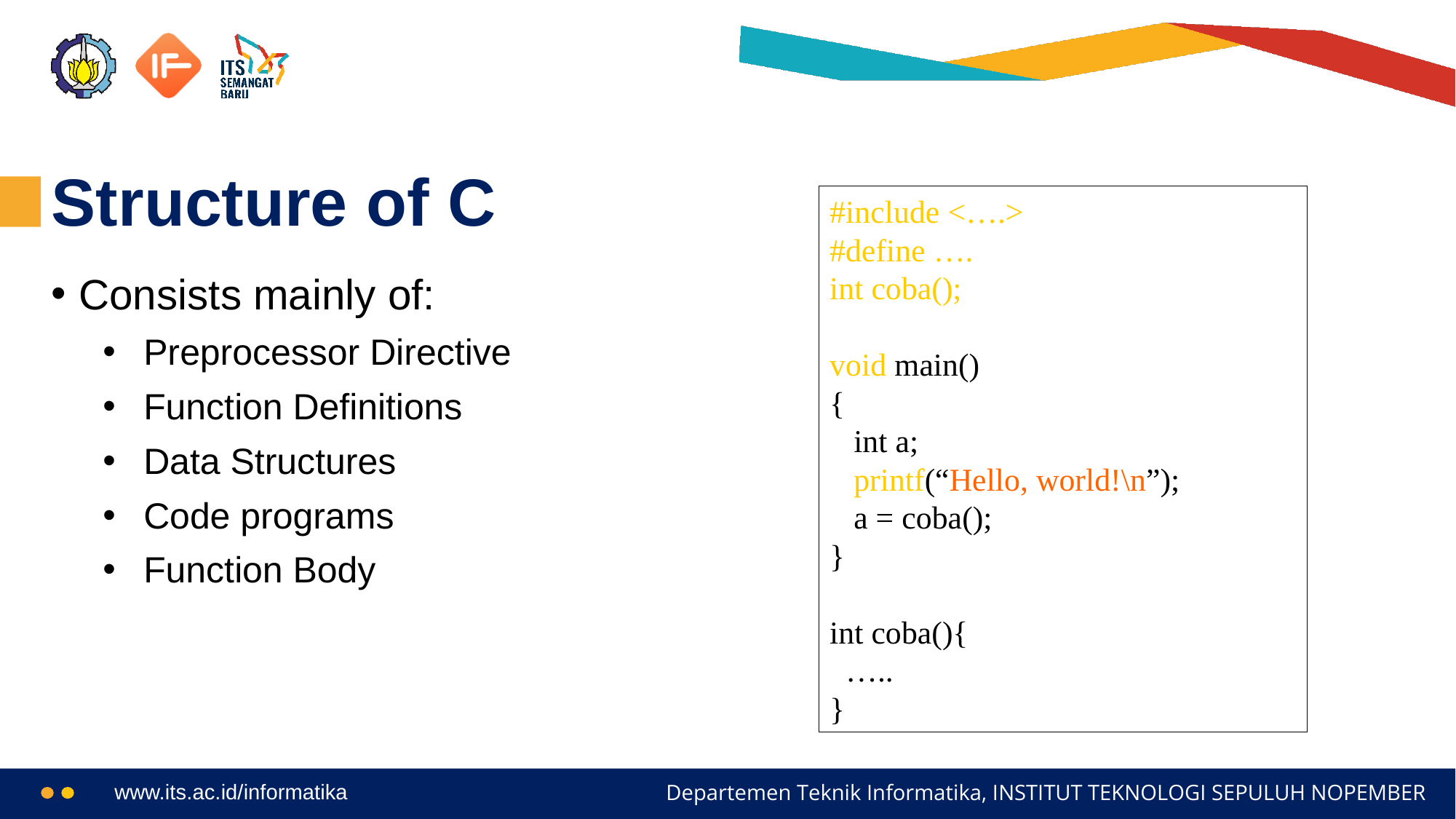

# Structure of C
#include <….>
#define ….
int coba();

void main()
{
   int a;
   printf(“Hello, world!\n”);
   a = coba();
}

int coba(){
  …..
}
Consists mainly of:
 Preprocessor Directive
 Function Definitions
 Data Structures
 Code programs
 Function Body